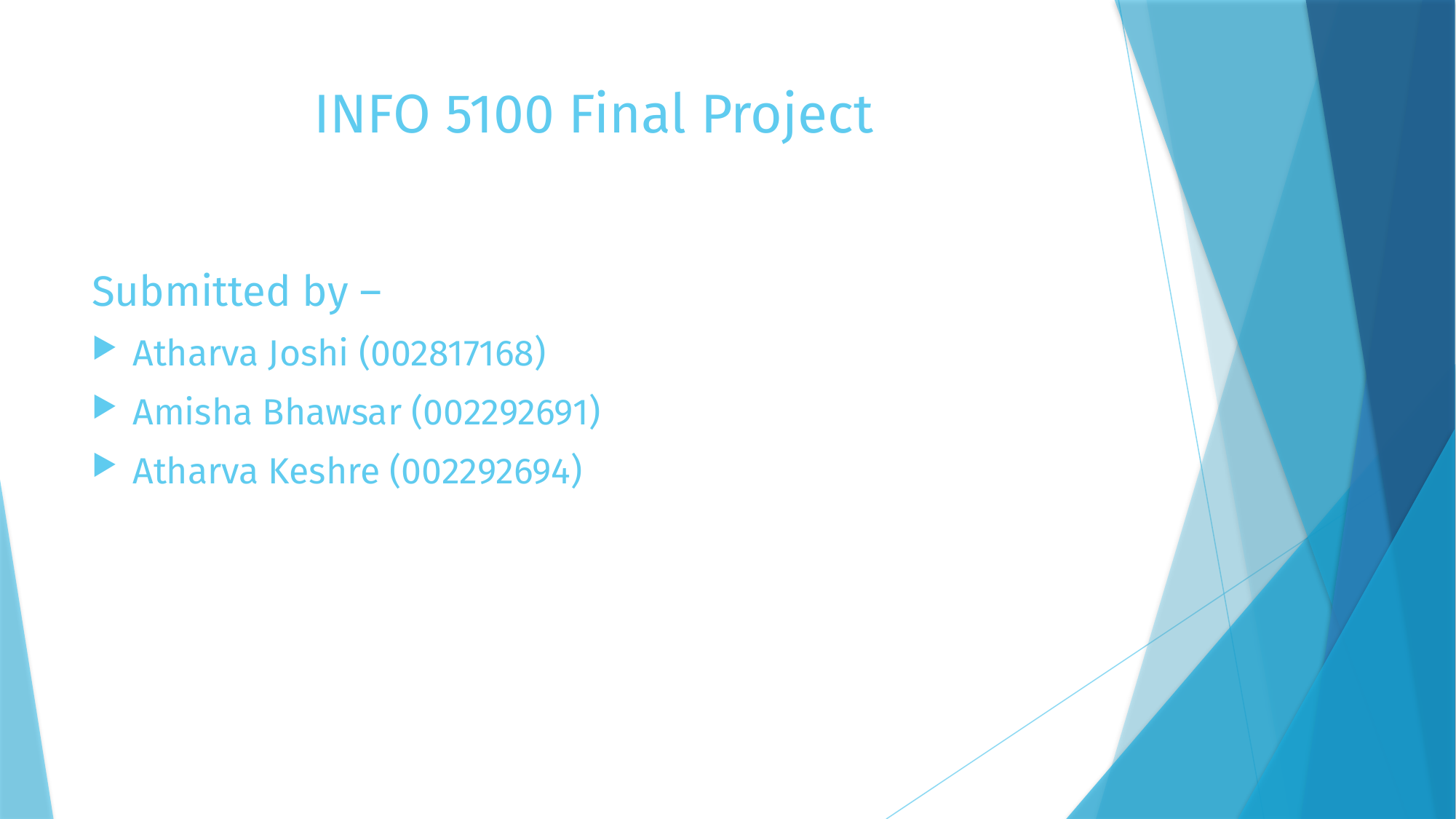

# INFO 5100 Final Project
Submitted by –
Atharva Joshi (002817168)
Amisha Bhawsar (002292691)
Atharva Keshre (002292694)